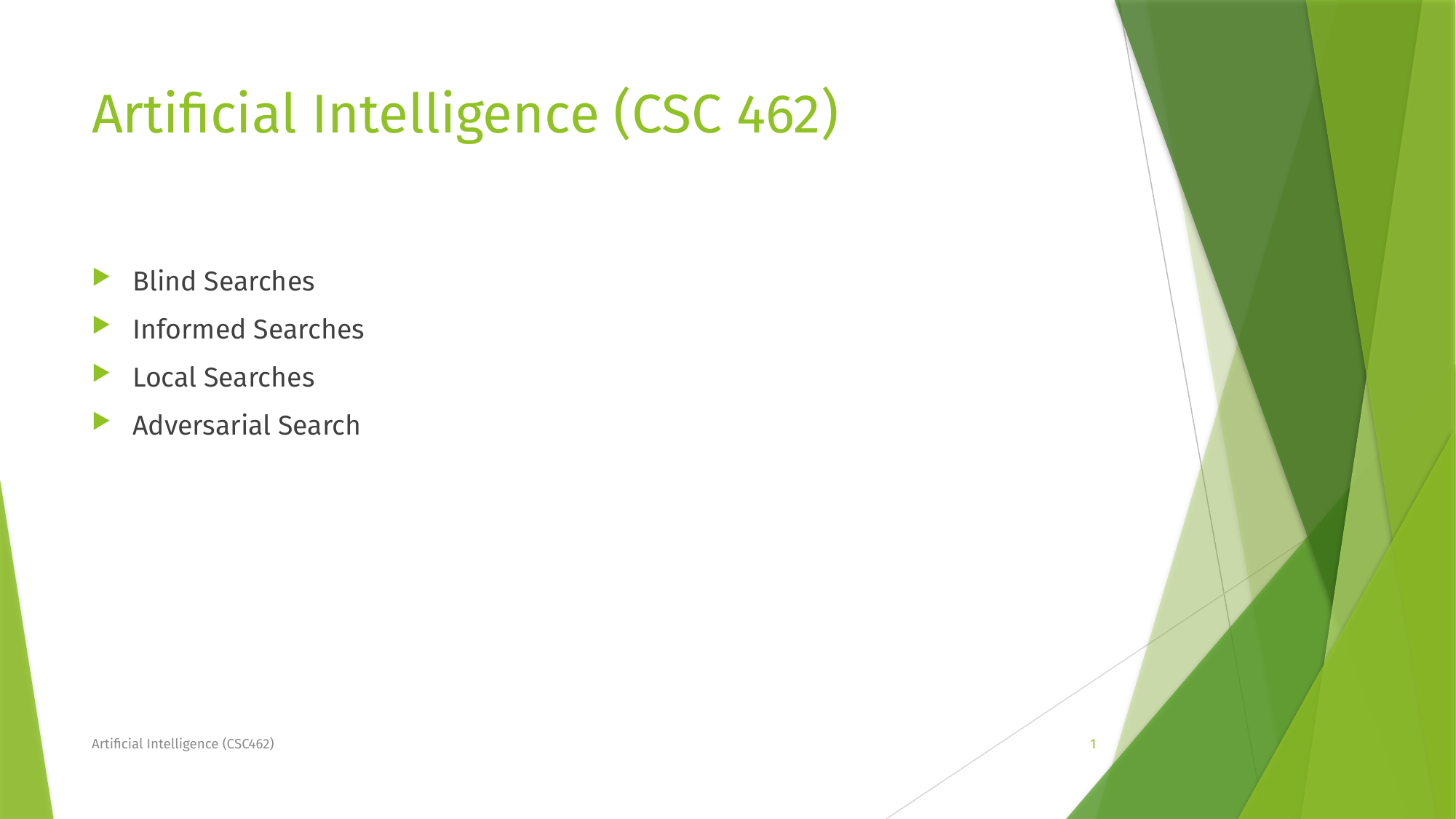

# Artificial Intelligence (CSC 462)
Blind Searches
Informed Searches
Local Searches
Adversarial Search

Artificial Intelligence (CSC462)
1